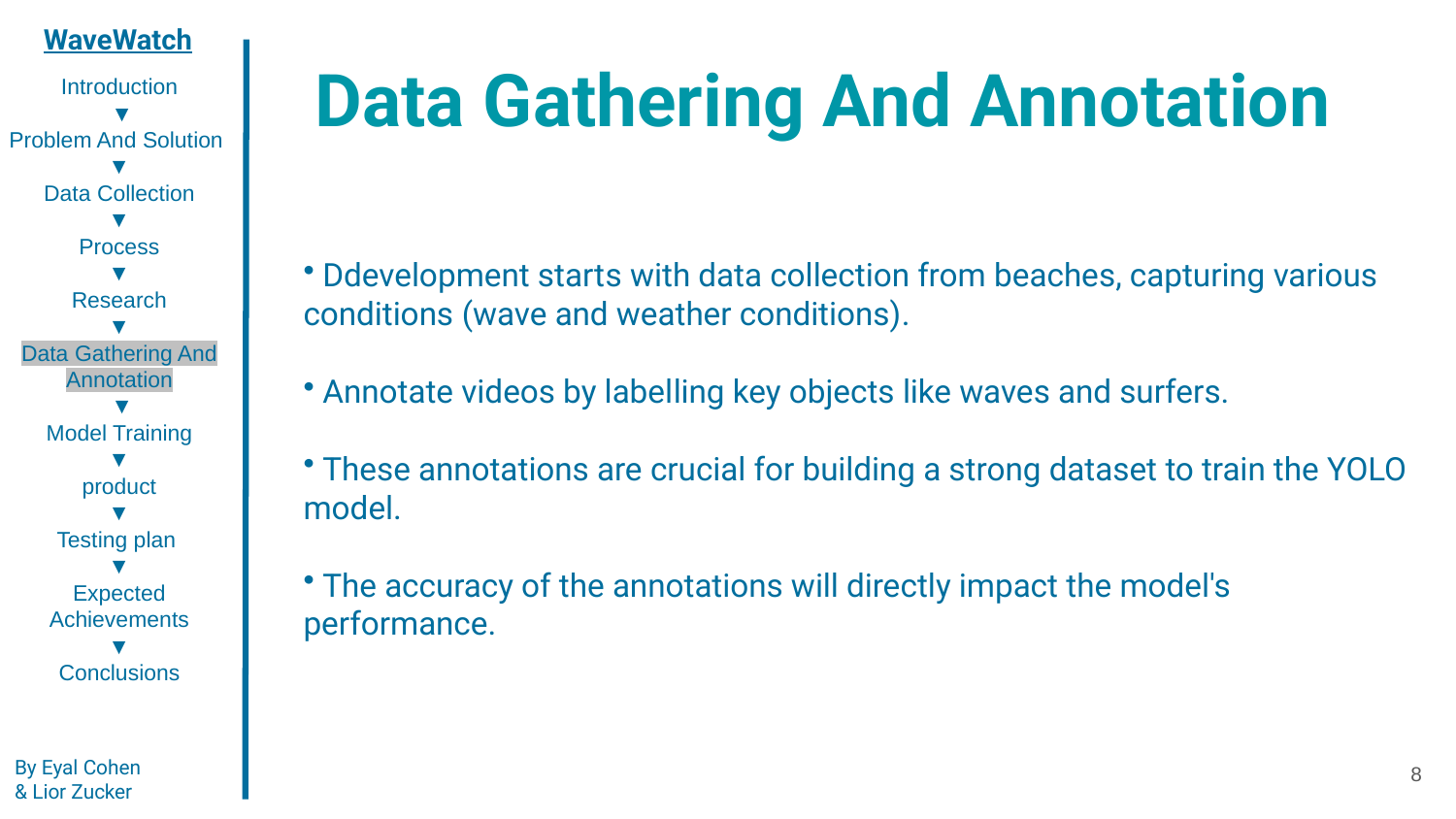

WaveWatch
Data Gathering And Annotation
Introduction
 ▼
Problem And Solution
▼
Data Collection
▼
Process
▼
Research
▼
Data Gathering And Annotation
 ▼
Model Training
▼
product
▼
Testing plan
▼
Expected Achievements
▼
Conclusions
 Ddevelopment starts with data collection from beaches, capturing various conditions (wave and weather conditions).

 Annotate videos by labelling key objects like waves and surfers.

 These annotations are crucial for building a strong dataset to train the YOLO model.

 The accuracy of the annotations will directly impact the model's performance.
By Eyal Cohen
& Lior Zucker
8